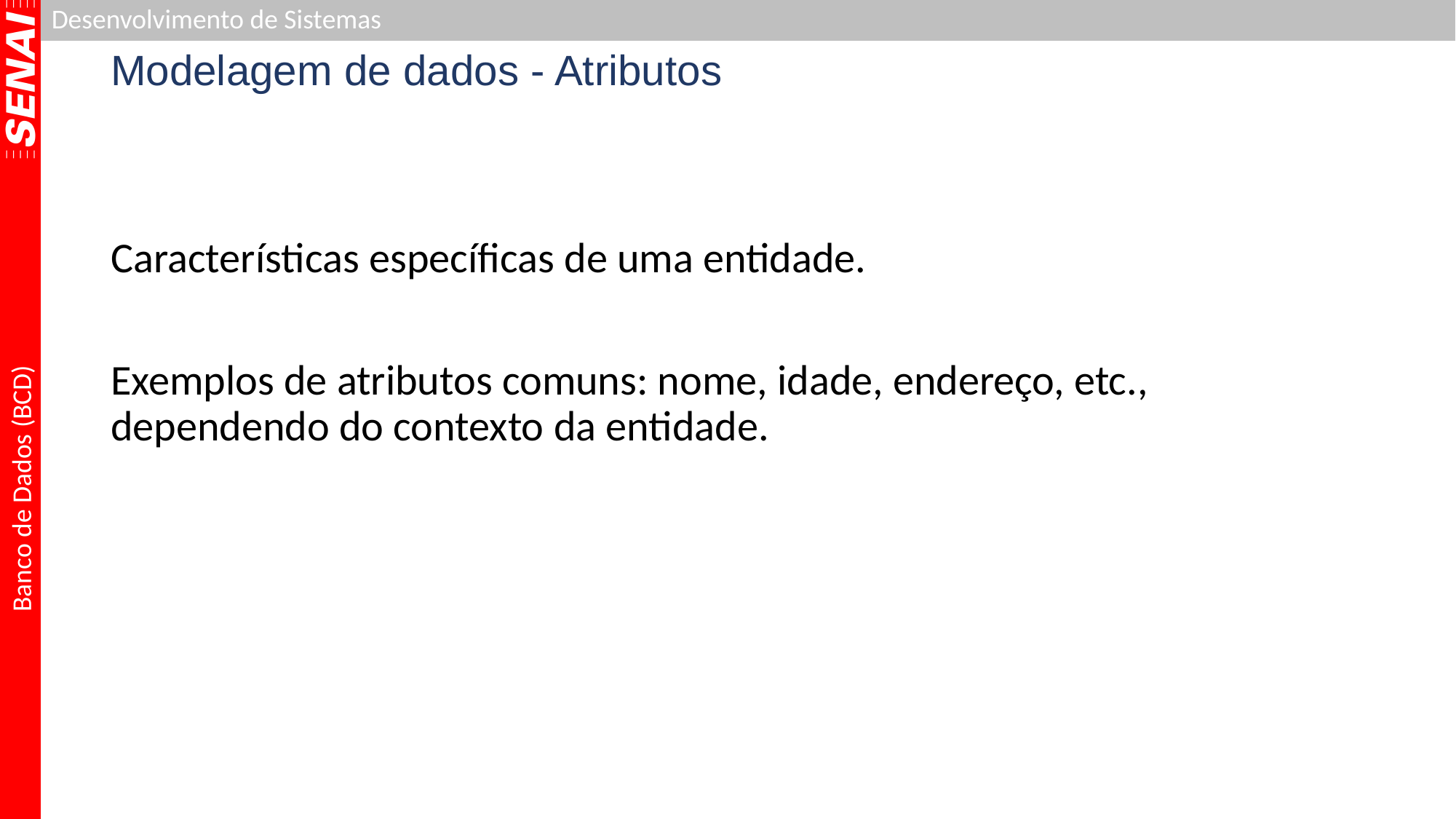

# Modelagem de dados - Atributos
Características específicas de uma entidade.

Exemplos de atributos comuns: nome, idade, endereço, etc., dependendo do contexto da entidade.